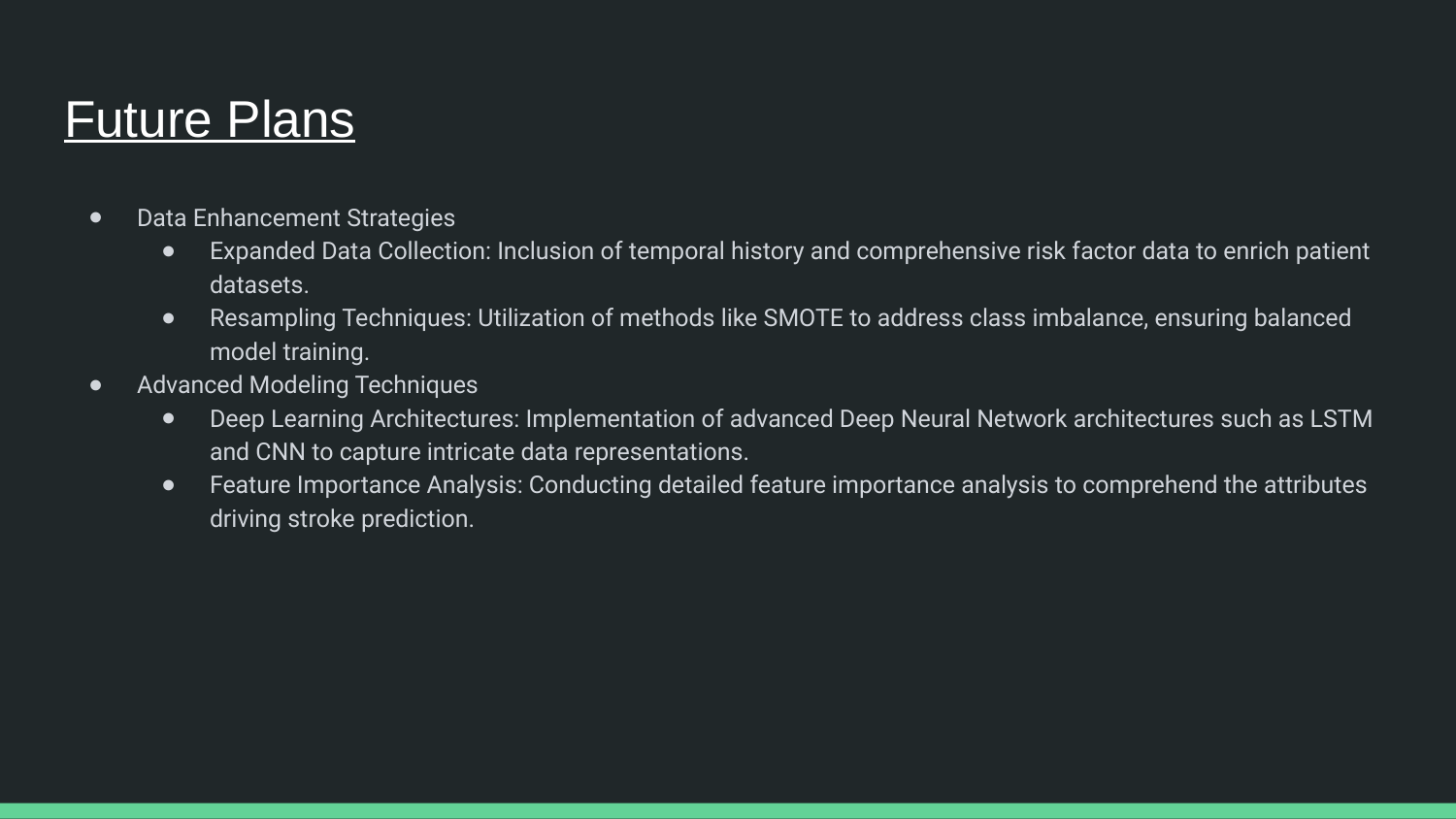

# Future Plans
Data Enhancement Strategies
Expanded Data Collection: Inclusion of temporal history and comprehensive risk factor data to enrich patient datasets.
Resampling Techniques: Utilization of methods like SMOTE to address class imbalance, ensuring balanced model training.
Advanced Modeling Techniques
Deep Learning Architectures: Implementation of advanced Deep Neural Network architectures such as LSTM and CNN to capture intricate data representations.
Feature Importance Analysis: Conducting detailed feature importance analysis to comprehend the attributes driving stroke prediction.